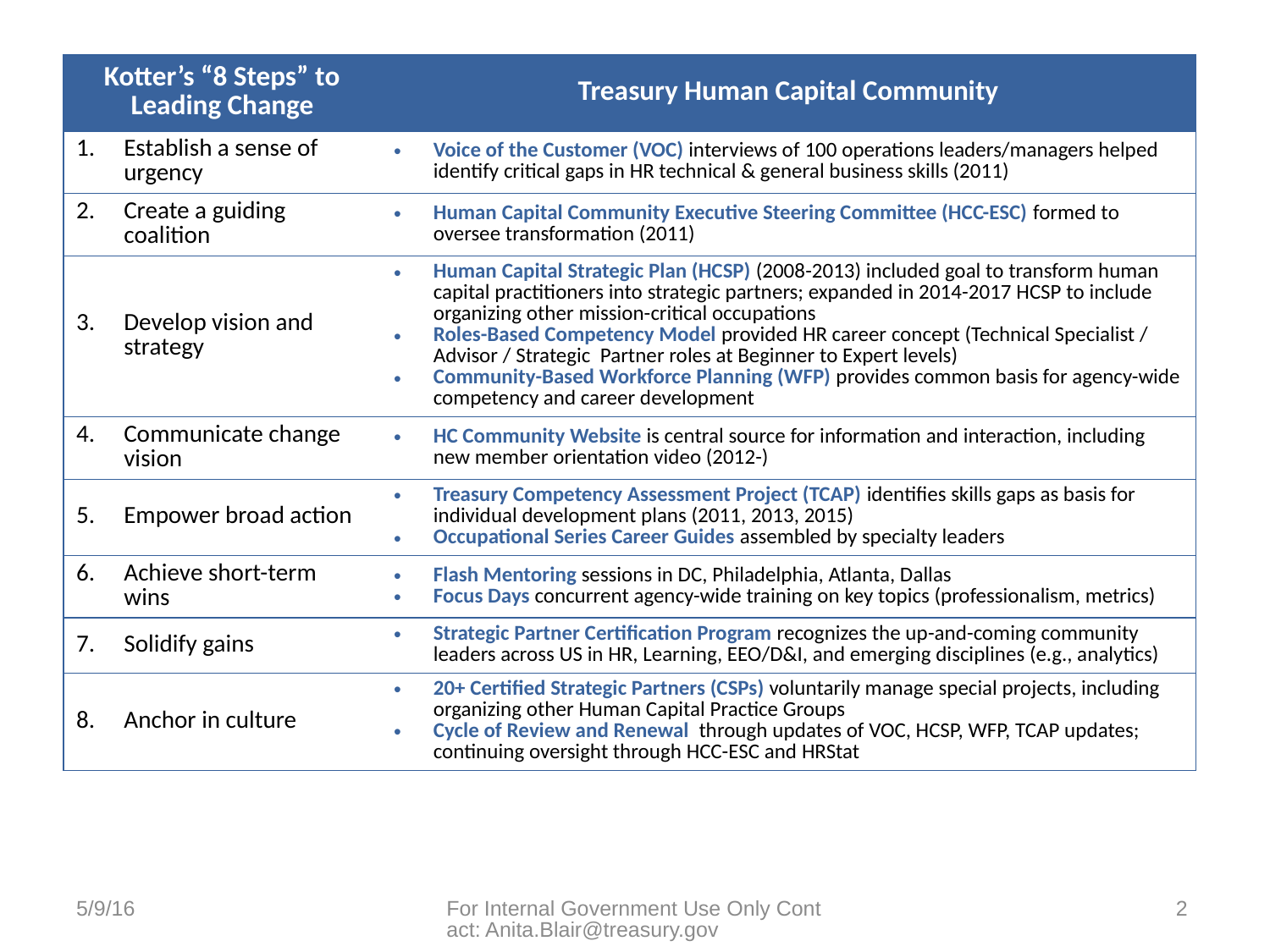

| Kotter’s “8 Steps” to Leading Change | Treasury Human Capital Community |
| --- | --- |
| Establish a sense of urgency | Voice of the Customer (VOC) interviews of 100 operations leaders/managers helped identify critical gaps in HR technical & general business skills (2011) |
| Create a guiding coalition | Human Capital Community Executive Steering Committee (HCC-ESC) formed to oversee transformation (2011) |
| Develop vision and strategy | Human Capital Strategic Plan (HCSP) (2008-2013) included goal to transform human capital practitioners into strategic partners; expanded in 2014-2017 HCSP to include organizing other mission-critical occupations Roles-Based Competency Model provided HR career concept (Technical Specialist / Advisor / Strategic Partner roles at Beginner to Expert levels) Community-Based Workforce Planning (WFP) provides common basis for agency-wide competency and career development |
| Communicate change vision | HC Community Website is central source for information and interaction, including new member orientation video (2012-) |
| Empower broad action | Treasury Competency Assessment Project (TCAP) identifies skills gaps as basis for individual development plans (2011, 2013, 2015) Occupational Series Career Guides assembled by specialty leaders |
| Achieve short-term wins | Flash Mentoring sessions in DC, Philadelphia, Atlanta, Dallas Focus Days concurrent agency-wide training on key topics (professionalism, metrics) |
| Solidify gains | Strategic Partner Certification Program recognizes the up-and-coming community leaders across US in HR, Learning, EEO/D&I, and emerging disciplines (e.g., analytics) |
| Anchor in culture | 20+ Certified Strategic Partners (CSPs) voluntarily manage special projects, including organizing other Human Capital Practice Groups Cycle of Review and Renewal through updates of VOC, HCSP, WFP, TCAP updates; continuing oversight through HCC-ESC and HRStat |
5/9/16
For Internal Government Use Only Contact: Anita.Blair@treasury.gov
2